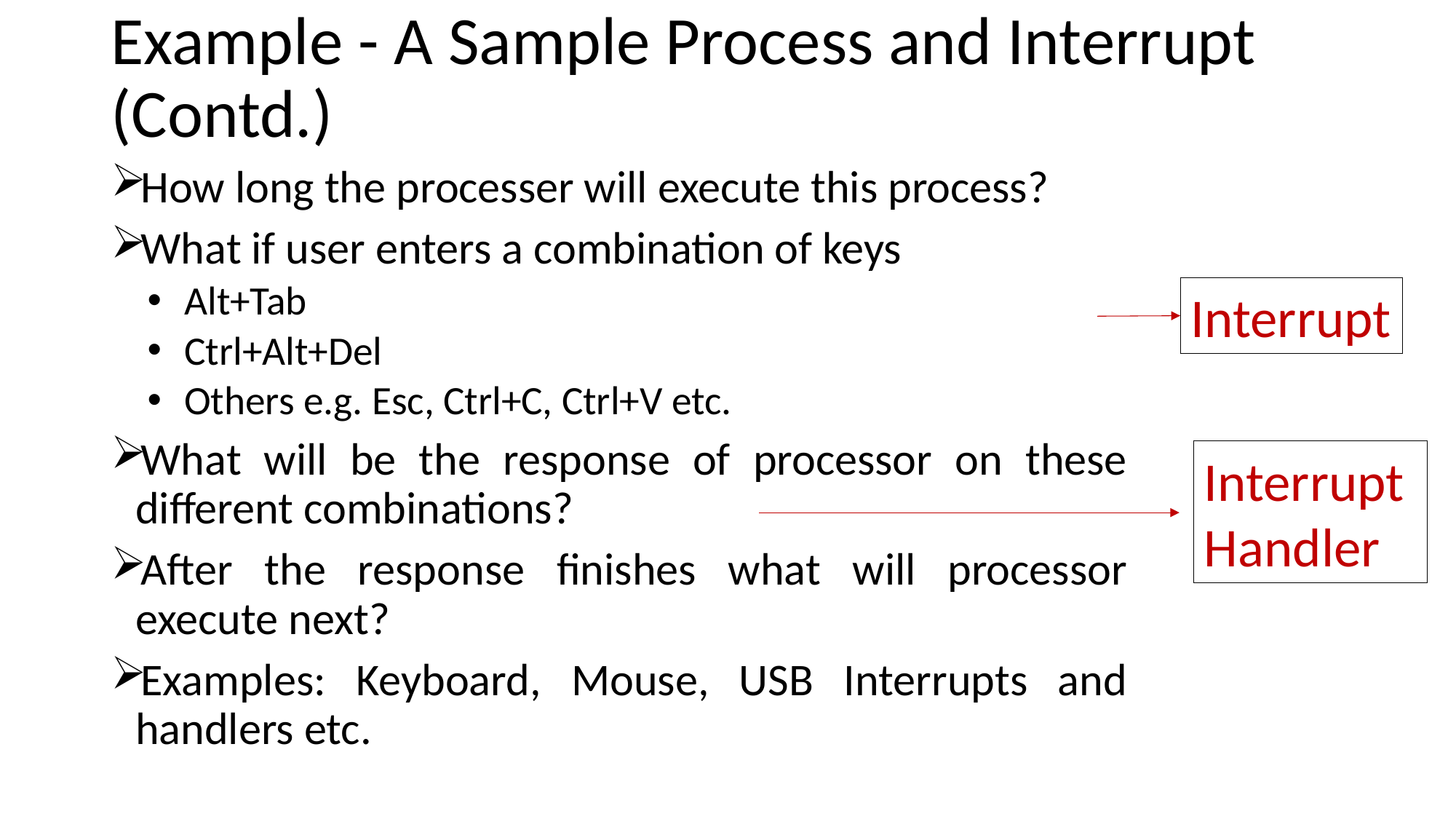

# Example - A Sample Process and Interrupt (Contd.)
How long the processer will execute this process?
What if user enters a combination of keys
Alt+Tab
Ctrl+Alt+Del
Others e.g. Esc, Ctrl+C, Ctrl+V etc.
What will be the response of processor on these different combinations?
After the response finishes what will processor execute next?
Examples: Keyboard, Mouse, USB Interrupts and handlers etc.

Interrupt
Interrupt
Handler